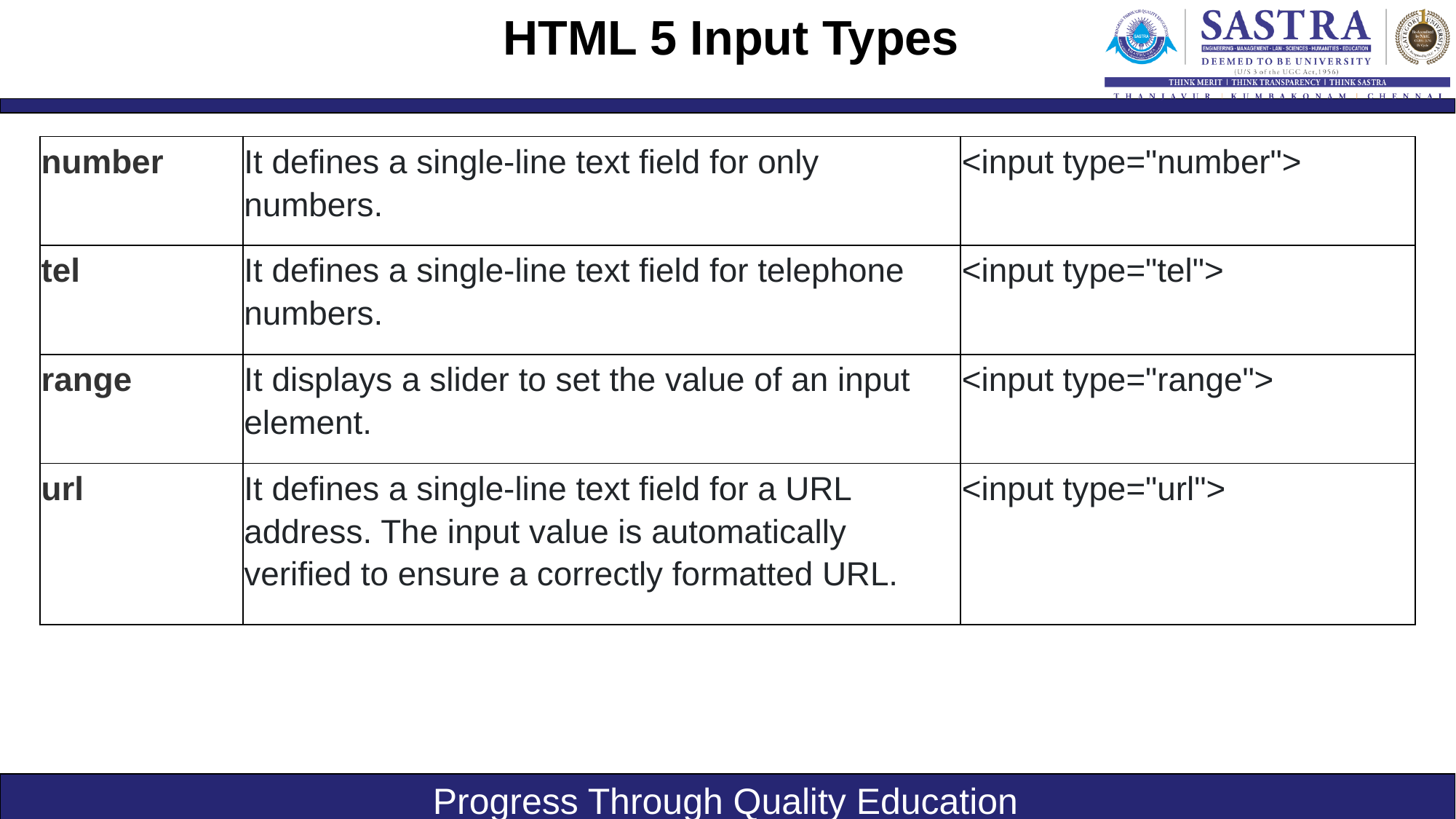

# HTML 5 Input Types
| number | It defines a single-line text field for only numbers. | <input type="number"> |
| --- | --- | --- |
| tel | It defines a single-line text field for telephone numbers. | <input type="tel"> |
| range | It displays a slider to set the value of an input element. | <input type="range"> |
| url | It defines a single-line text field for a URL address. The input value is automatically verified to ensure a correctly formatted URL. | <input type="url"> |